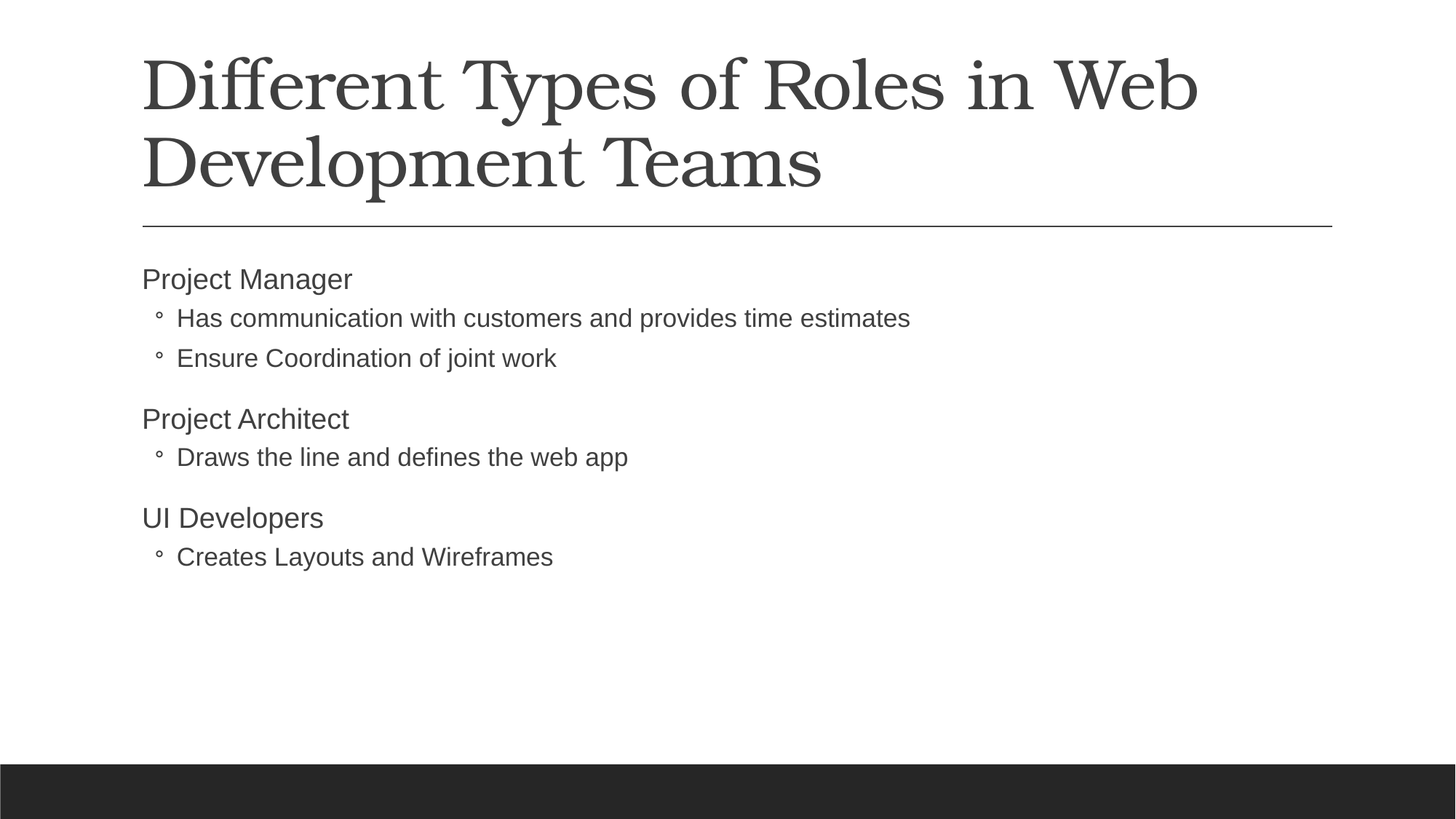

# Different Types of Roles in Web Development Teams
Project Manager
Has communication with customers and provides time estimates
Ensure Coordination of joint work
Project Architect
Draws the line and defines the web app
UI Developers
Creates Layouts and Wireframes